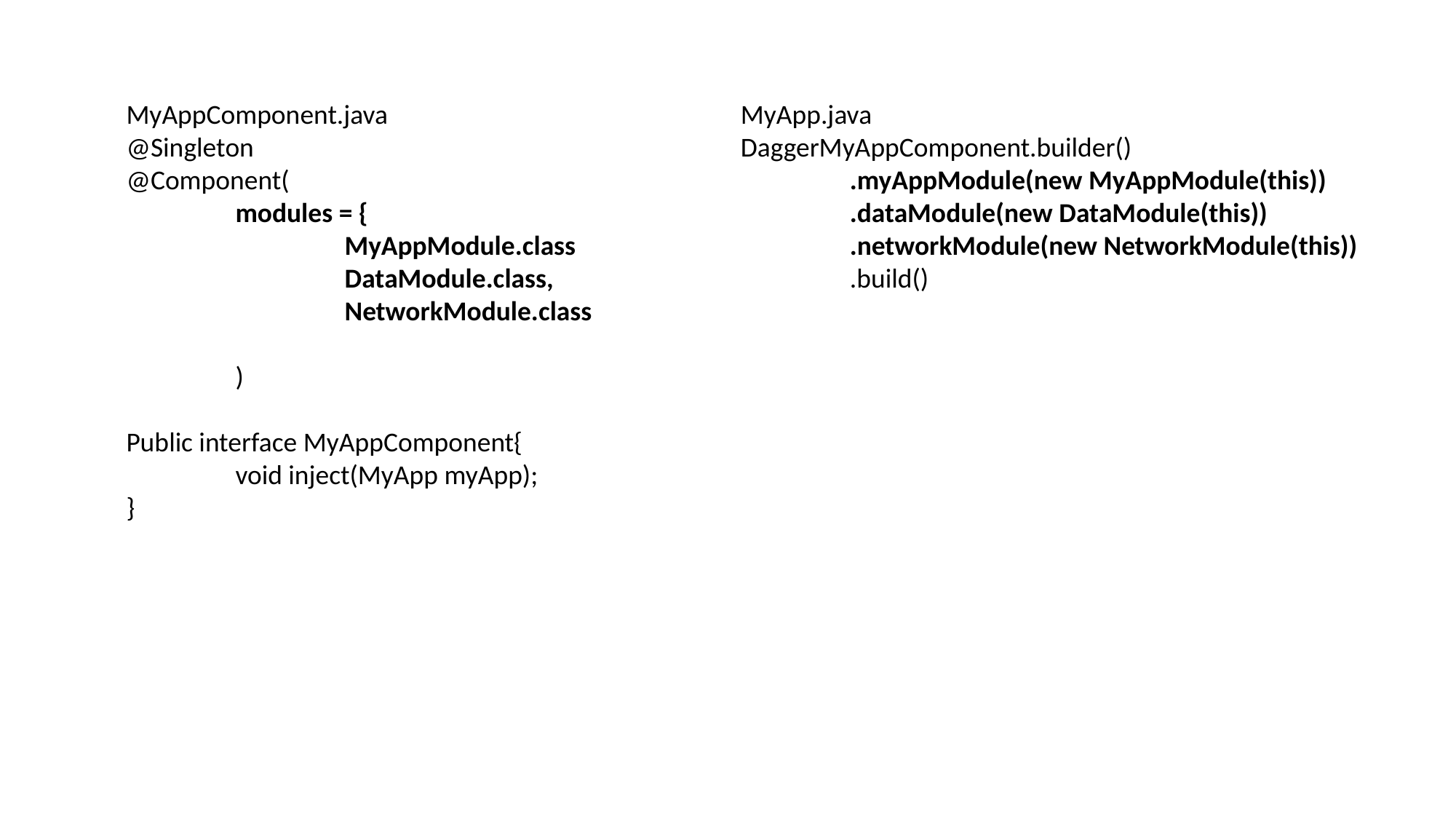

MyApp.java
DaggerMyAppComponent.builder()
	.myAppModule(new MyAppModule(this))
	.dataModule(new DataModule(this))
	.networkModule(new NetworkModule(this))
	.build()
MyAppComponent.java
@Singleton
@Component(
	modules = {
		MyAppModule.class
		DataModule.class,
		NetworkModule.class

	)

Public interface MyAppComponent{
	void inject(MyApp myApp);
}